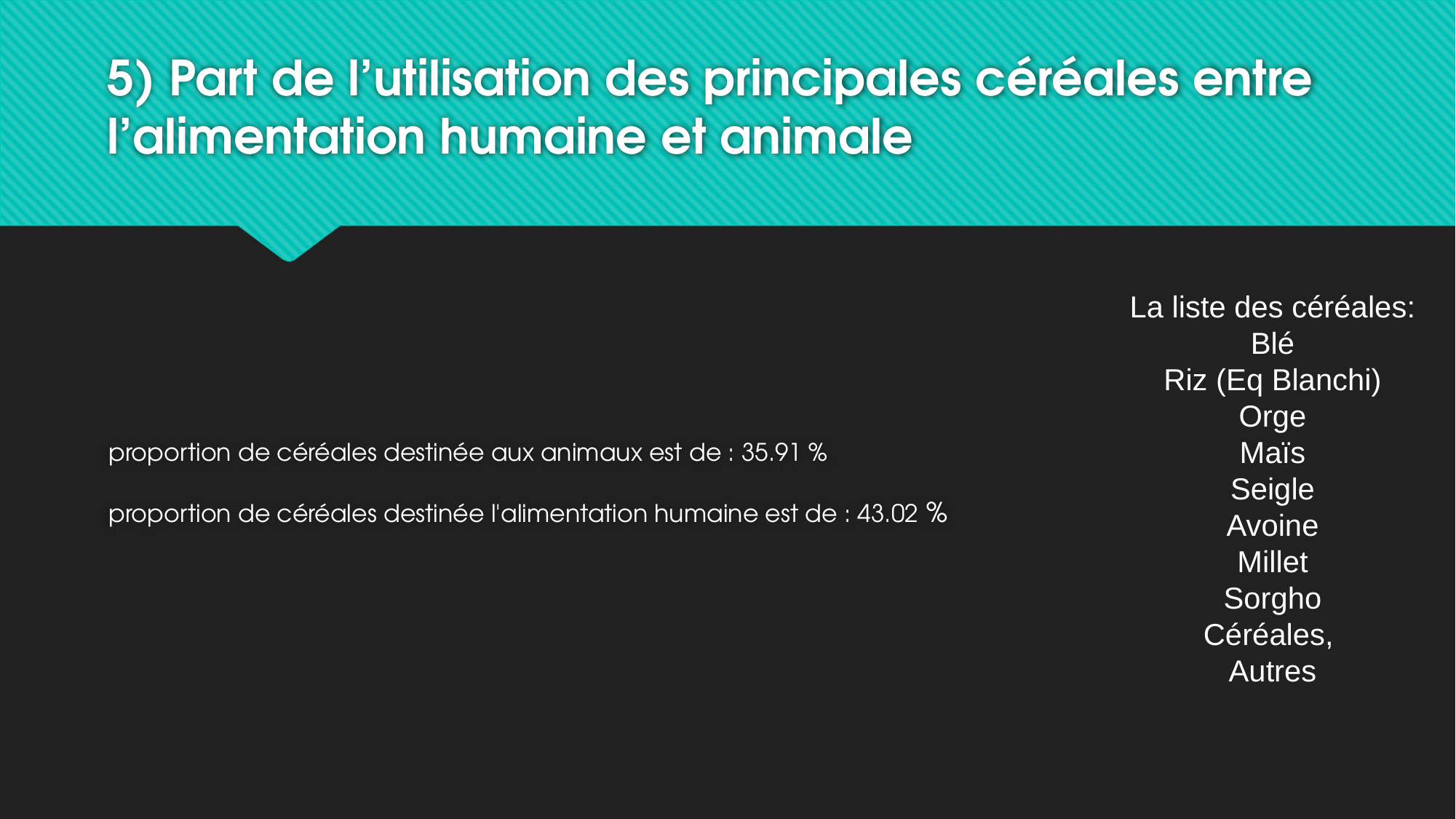

# 5) Part de l’utilisation des principales céréales entre l’alimentation humaine et animale
proportion de céréales destinée aux animaux est de : 35.91 %

proportion de céréales destinée l'alimentation humaine est de : 43.02 %
La liste des céréales:
Blé
Riz (Eq Blanchi)
Orge
Maïs
Seigle
Avoine
Millet
Sorgho
Céréales,
Autres